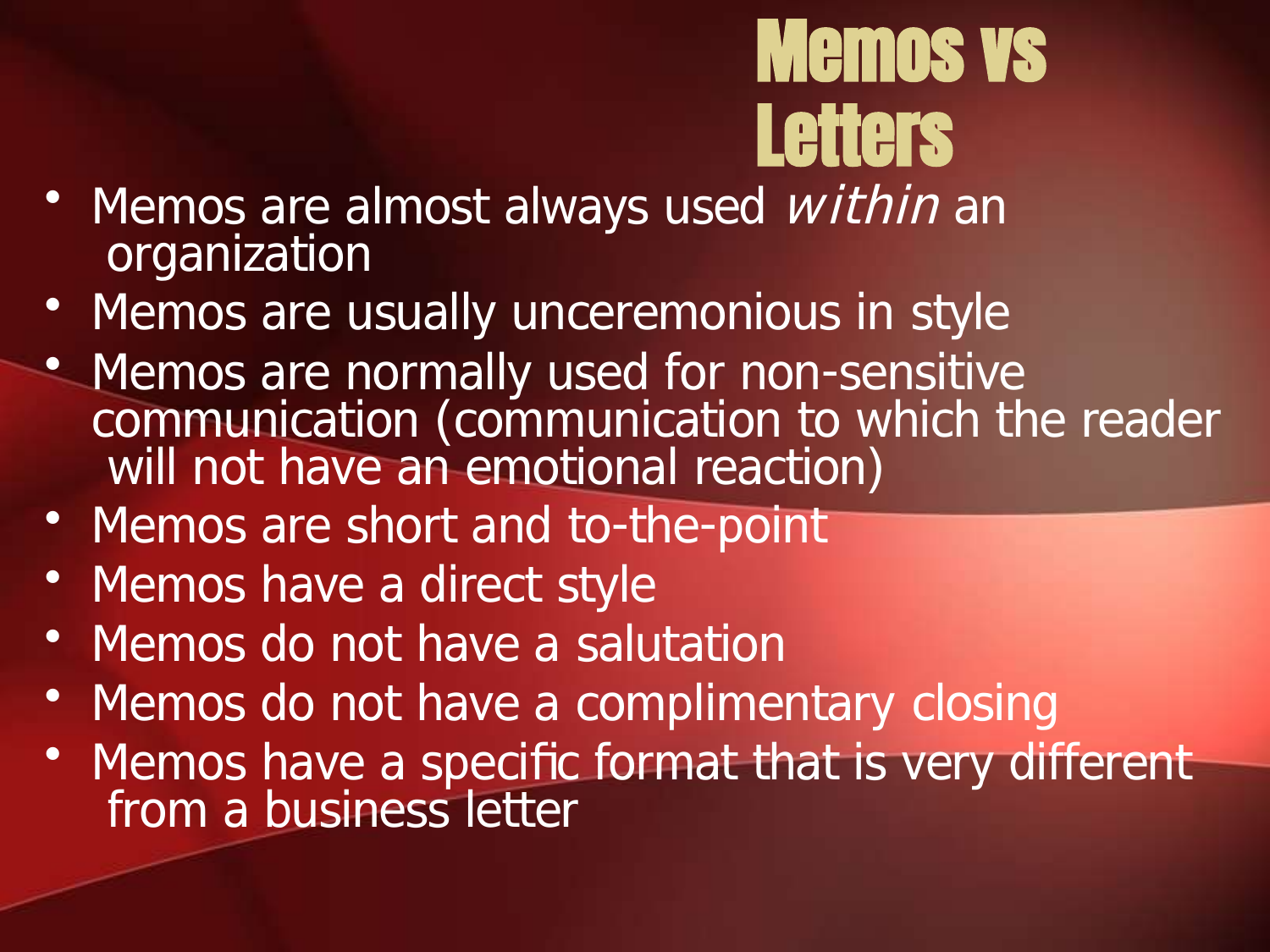

# Memos vs Letters
Memos are almost always used within an  organization
Memos are usually unceremonious in style
Memos are normally used for non-sensitive  communication (communication to which the reader  will not have an emotional reaction)
Memos are short and to-the-point
Memos have a direct style
Memos do not have a salutation
Memos do not have a complimentary closing
Memos have a specific format that is very different  from a business letter